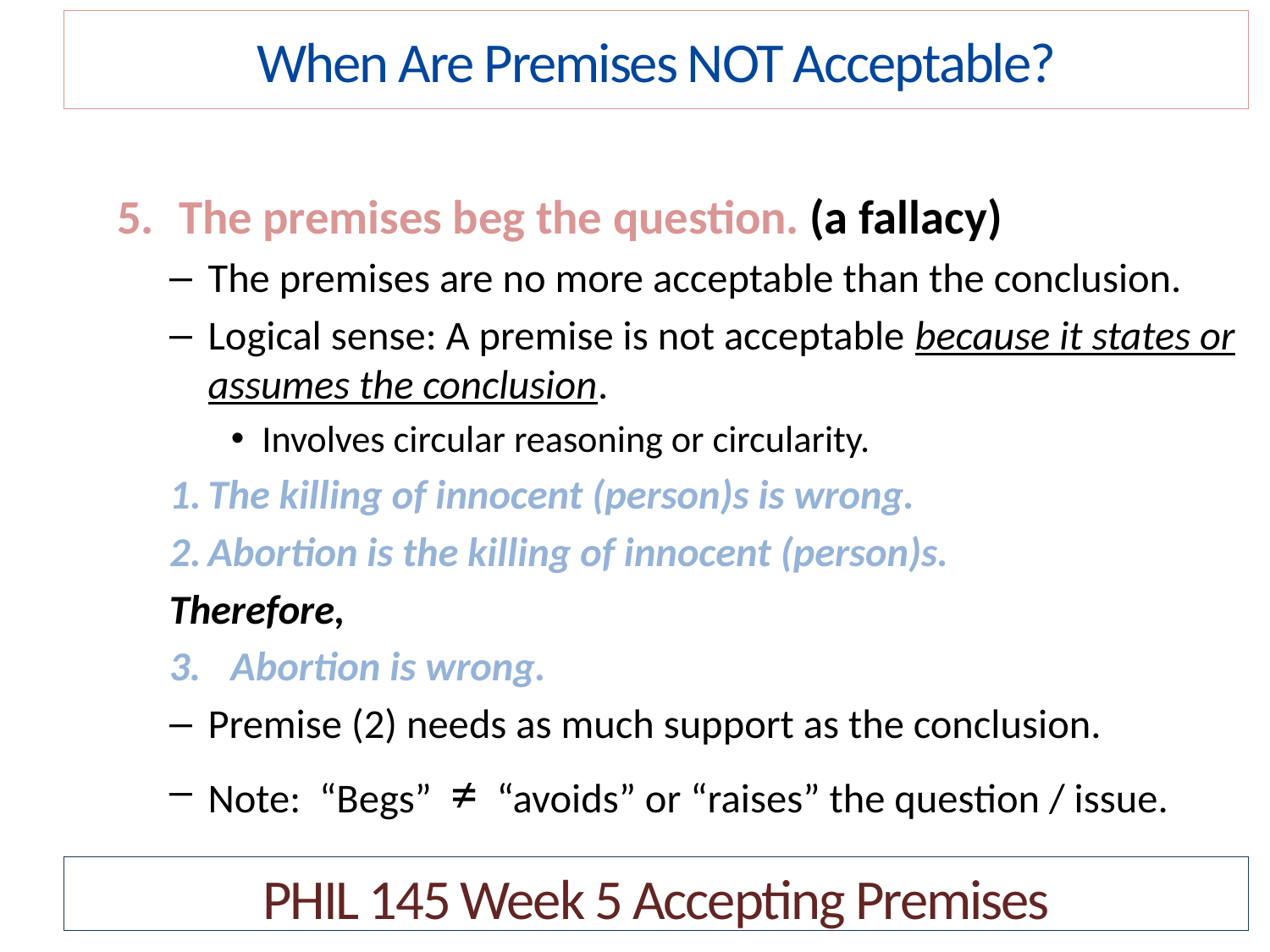

When Are Premises NOT Acceptable?
The premises beg the question. (a fallacy)
The premises are no more acceptable than the conclusion.
Logical sense: A premise is not acceptable because it states or assumes the conclusion.
Involves circular reasoning or circularity.
The killing of innocent (person)s is wrong.
Abortion is the killing of innocent (person)s.
Therefore,
Abortion is wrong.
Premise (2) needs as much support as the conclusion.
Note:  “Begs”  ≠  “avoids” or “raises” the question / issue.
PHIL 145 Week 5 Accepting Premises